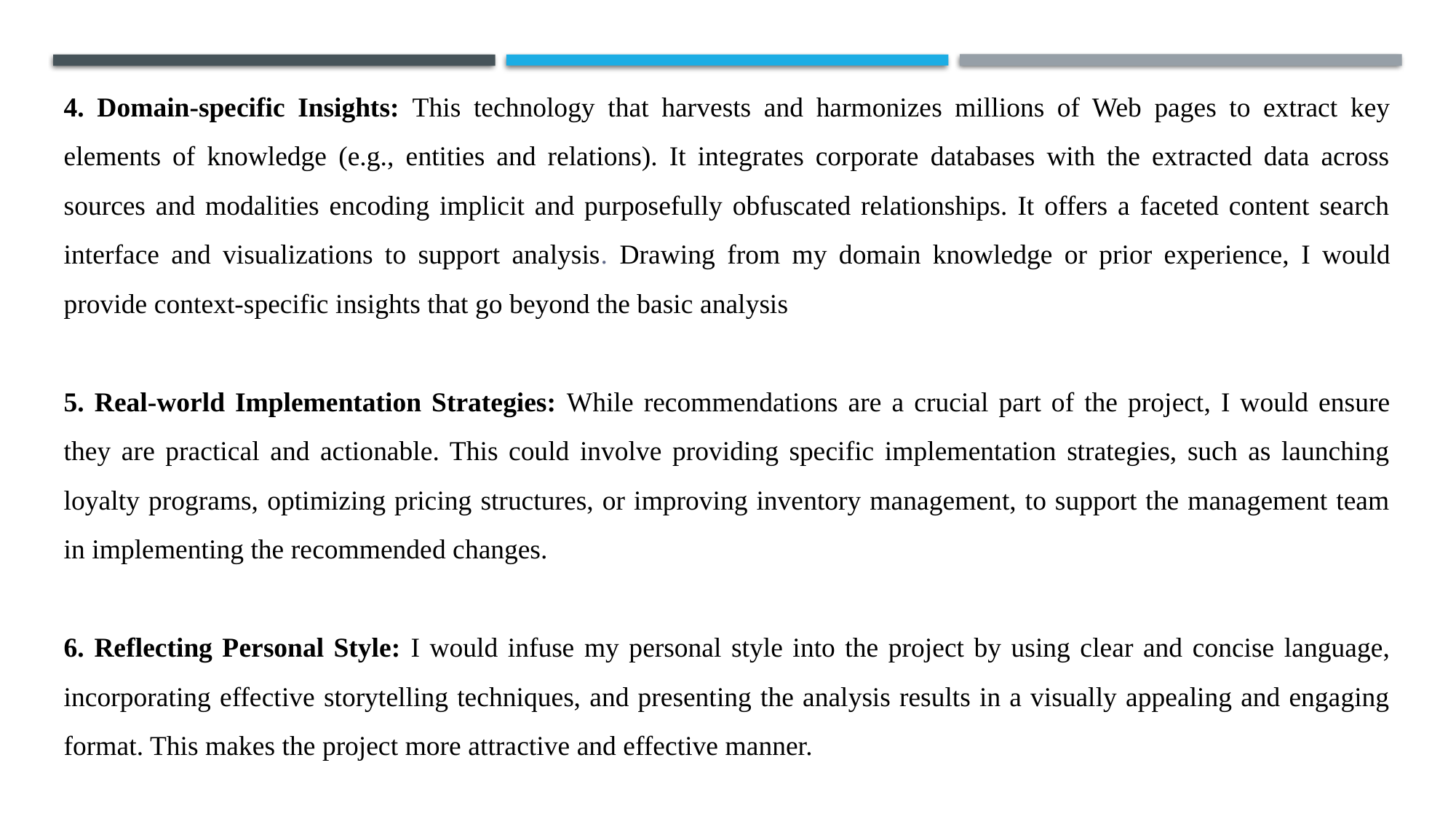

4. Domain-specific Insights: This technology that harvests and harmonizes millions of Web pages to extract key elements of knowledge (e.g., entities and relations). It integrates corporate databases with the extracted data across sources and modalities encoding implicit and purposefully obfuscated relationships. It offers a faceted content search interface and visualizations to support analysis. Drawing from my domain knowledge or prior experience, I would provide context-specific insights that go beyond the basic analysis

5. Real-world Implementation Strategies: While recommendations are a crucial part of the project, I would ensure they are practical and actionable. This could involve providing specific implementation strategies, such as launching loyalty programs, optimizing pricing structures, or improving inventory management, to support the management team in implementing the recommended changes.

6. Reflecting Personal Style: I would infuse my personal style into the project by using clear and concise language, incorporating effective storytelling techniques, and presenting the analysis results in a visually appealing and engaging format. This makes the project more attractive and effective manner.